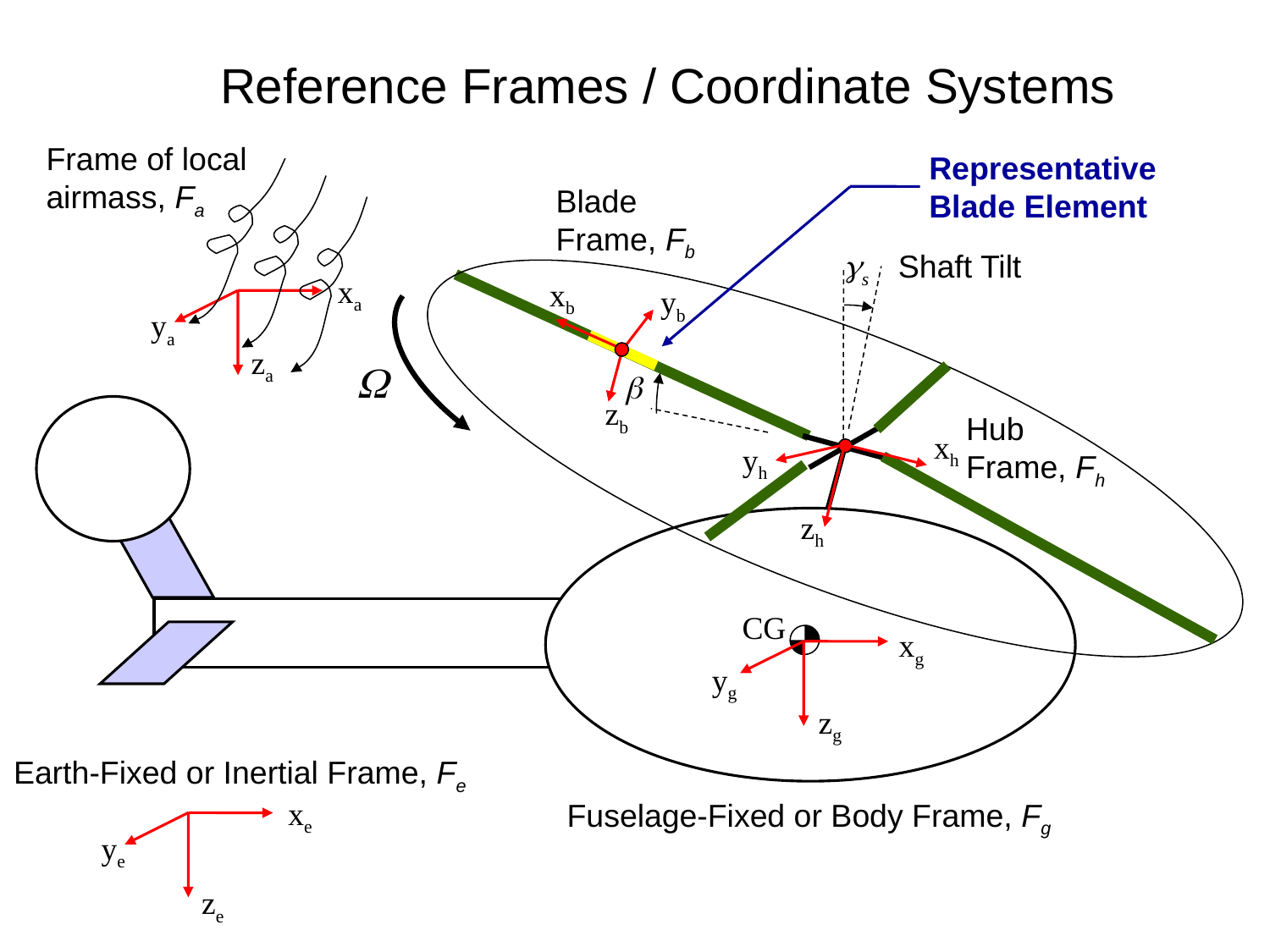

Reference Frames / Coordinate Systems
Frame of local airmass, Fa
Representative Blade Element

Blade Frame, Fb

γs
Shaft Tilt
xa

xb

yb

ya

za

Ω
β

zb

Hub Frame, Fh

xh
yh

zh

CG
xg

yg
zg
Earth-Fixed or Inertial Frame, Fe
xe
Fuselage-Fixed or Body Frame, Fg

ye
ze